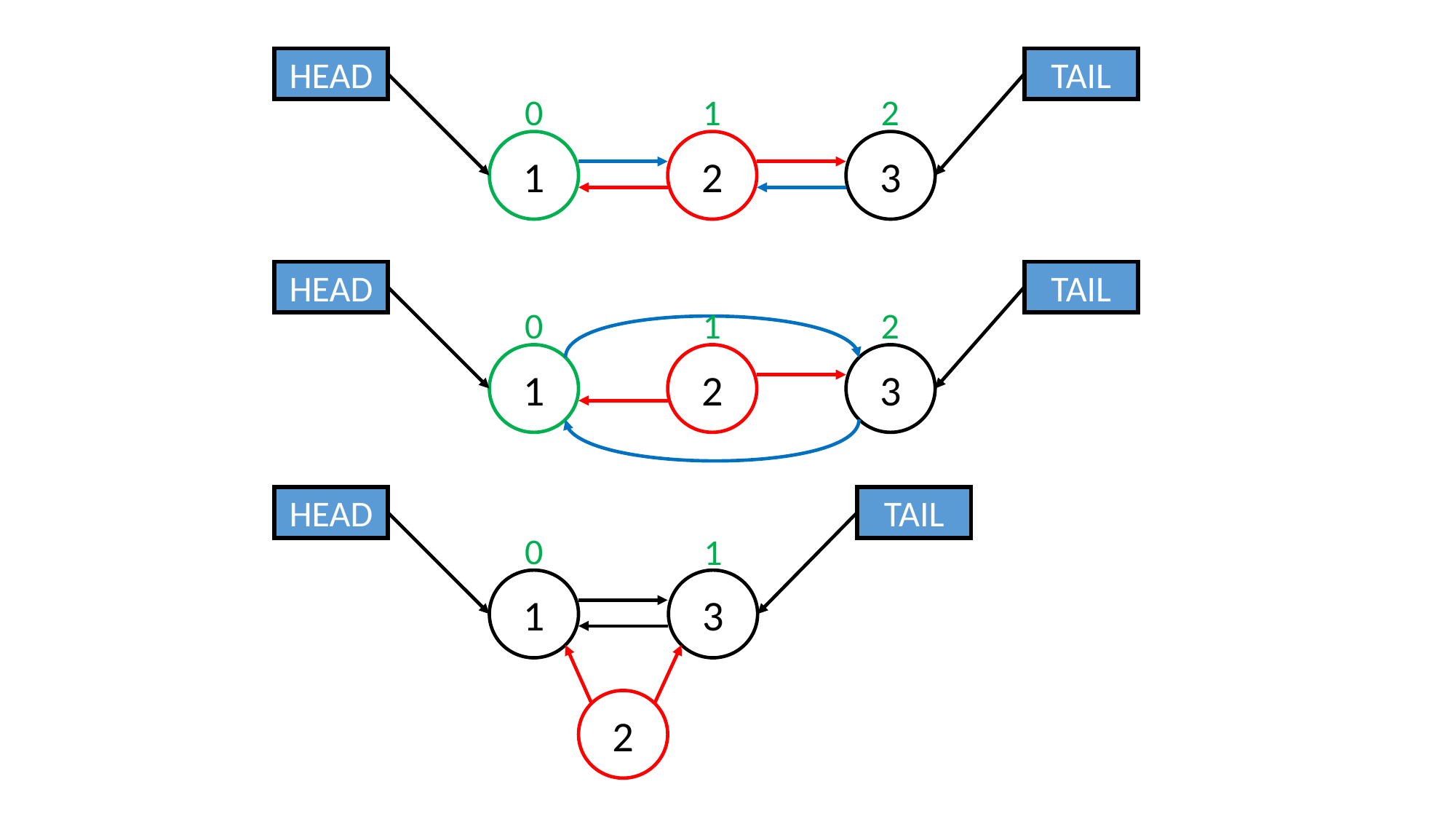

HEAD
TAIL
2
1
0
1
2
3
HEAD
TAIL
2
0
1
1
2
3
HEAD
TAIL
0
1
1
3
2